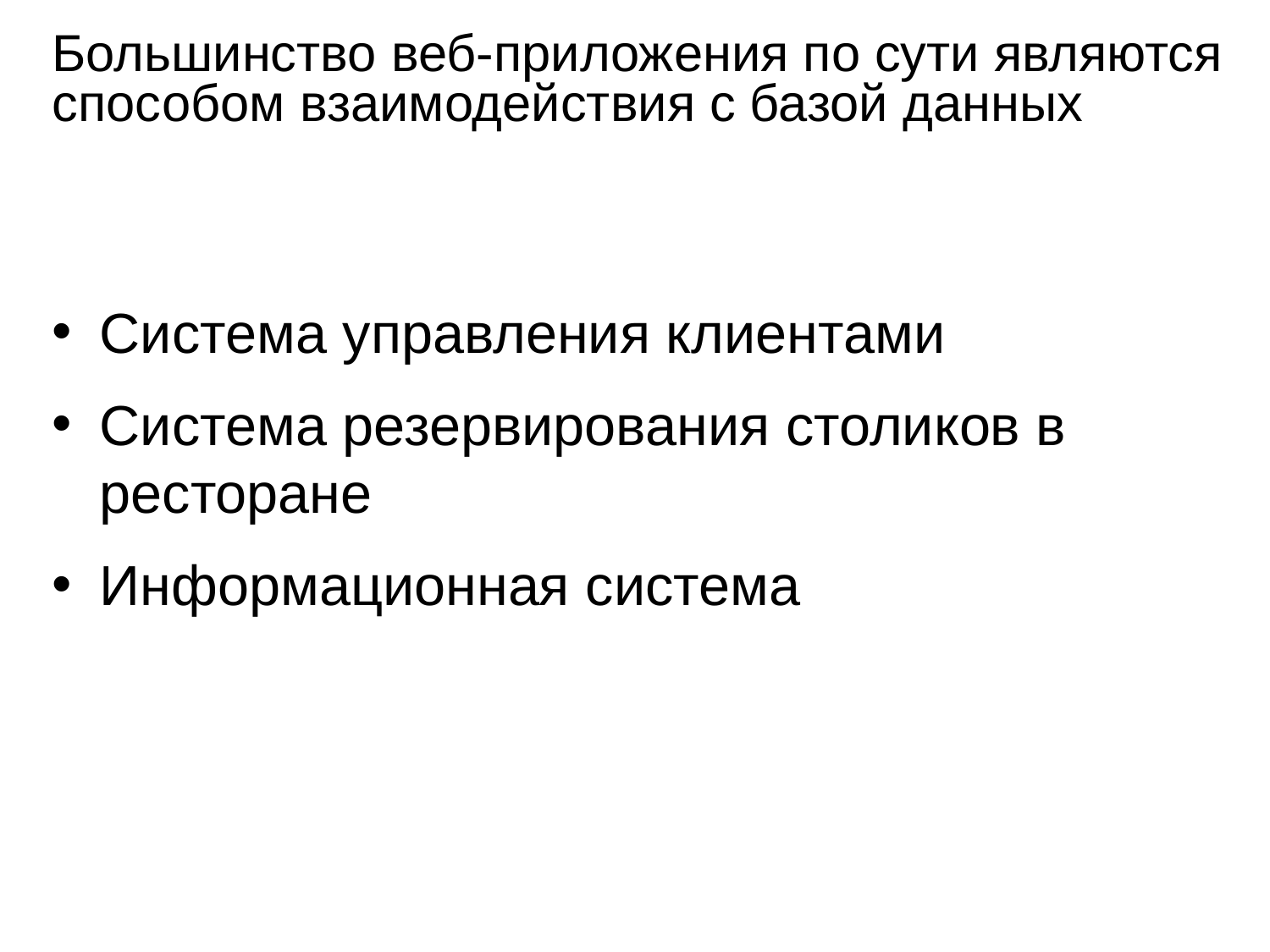

# Большинство веб-приложения по сути являются способом взаимодействия с базой данных
Система управления клиентами
Система резервирования столиков в ресторане
Информационная система